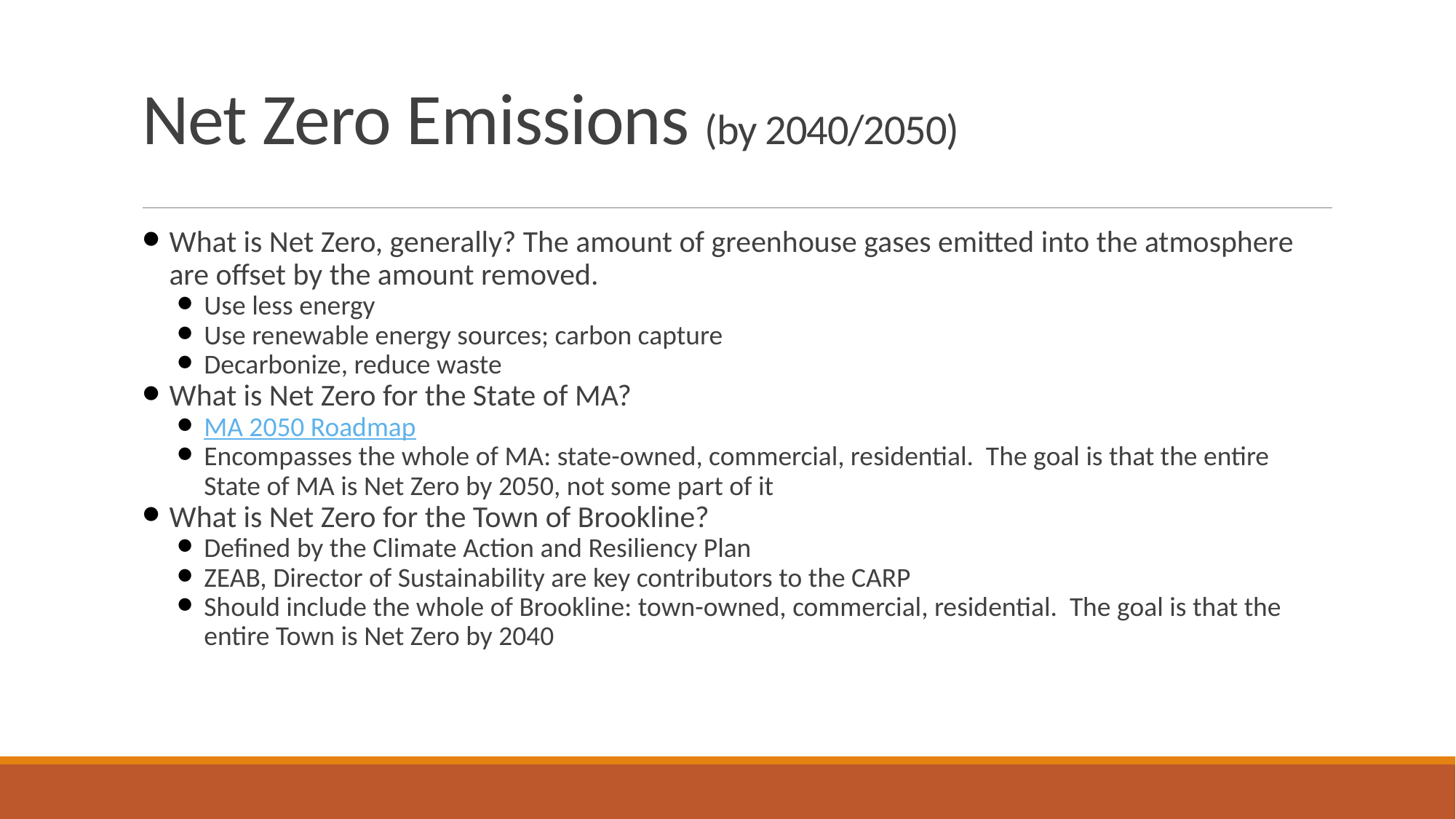

# Net Zero Emissions (by 2040/2050)
What is Net Zero, generally? The amount of greenhouse gases emitted into the atmosphere are offset by the amount removed.
Use less energy
Use renewable energy sources; carbon capture
Decarbonize, reduce waste
What is Net Zero for the State of MA?
MA 2050 Roadmap
Encompasses the whole of MA: state-owned, commercial, residential.  The goal is that the entire State of MA is Net Zero by 2050, not some part of it
What is Net Zero for the Town of Brookline?
Defined by the Climate Action and Resiliency Plan
ZEAB, Director of Sustainability are key contributors to the CARP
Should include the whole of Brookline: town-owned, commercial, residential.  The goal is that the entire Town is Net Zero by 2040